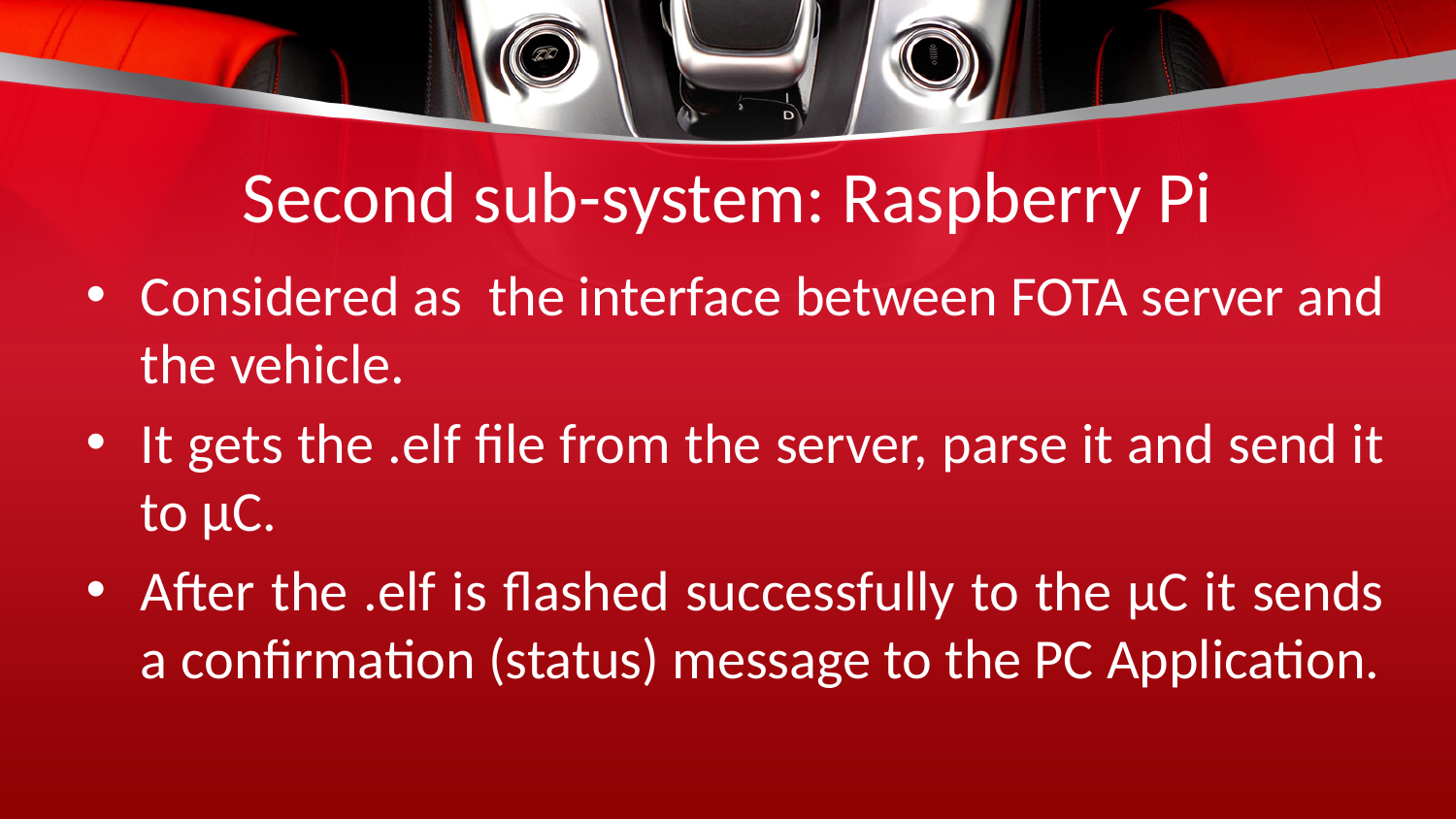

# Second sub-system: Raspberry Pi
Considered as  the interface between FOTA server and the vehicle.
It gets the .elf file from the server, parse it and send it to µC.
After the .elf is flashed successfully to the µC it sends a confirmation (status) message to the PC Application.